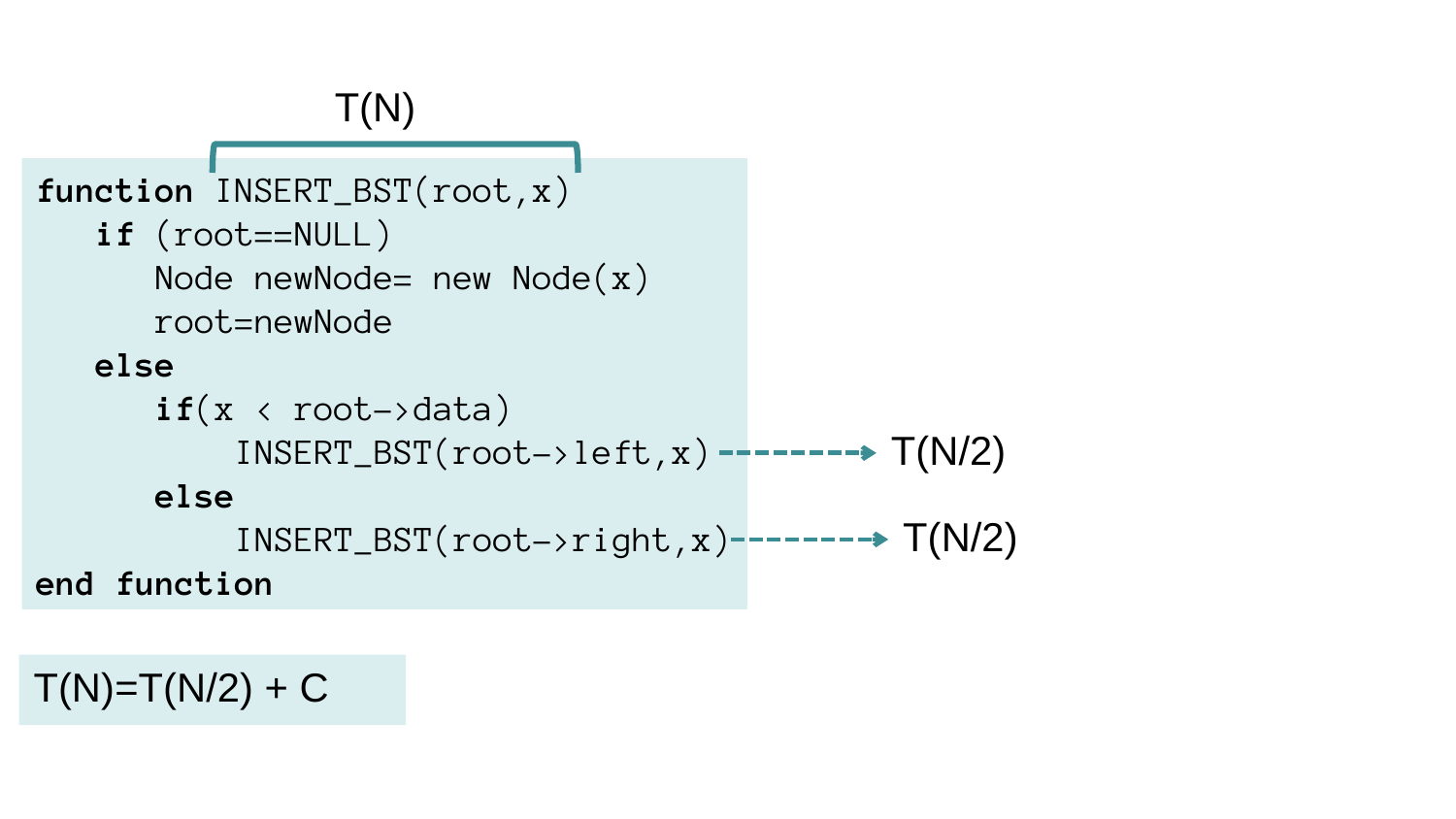

T(N)
function INSERT_BST(root,x)
   if (root==NULL)
      Node newNode= new Node(x)
      root=newNode
   else
      if(x < root->data)
          INSERT_BST(root->left,x)
      else
          INSERT_BST(root->right,x)
end function
T(N/2)
T(N/2)
T(N)=T(N/2) + C